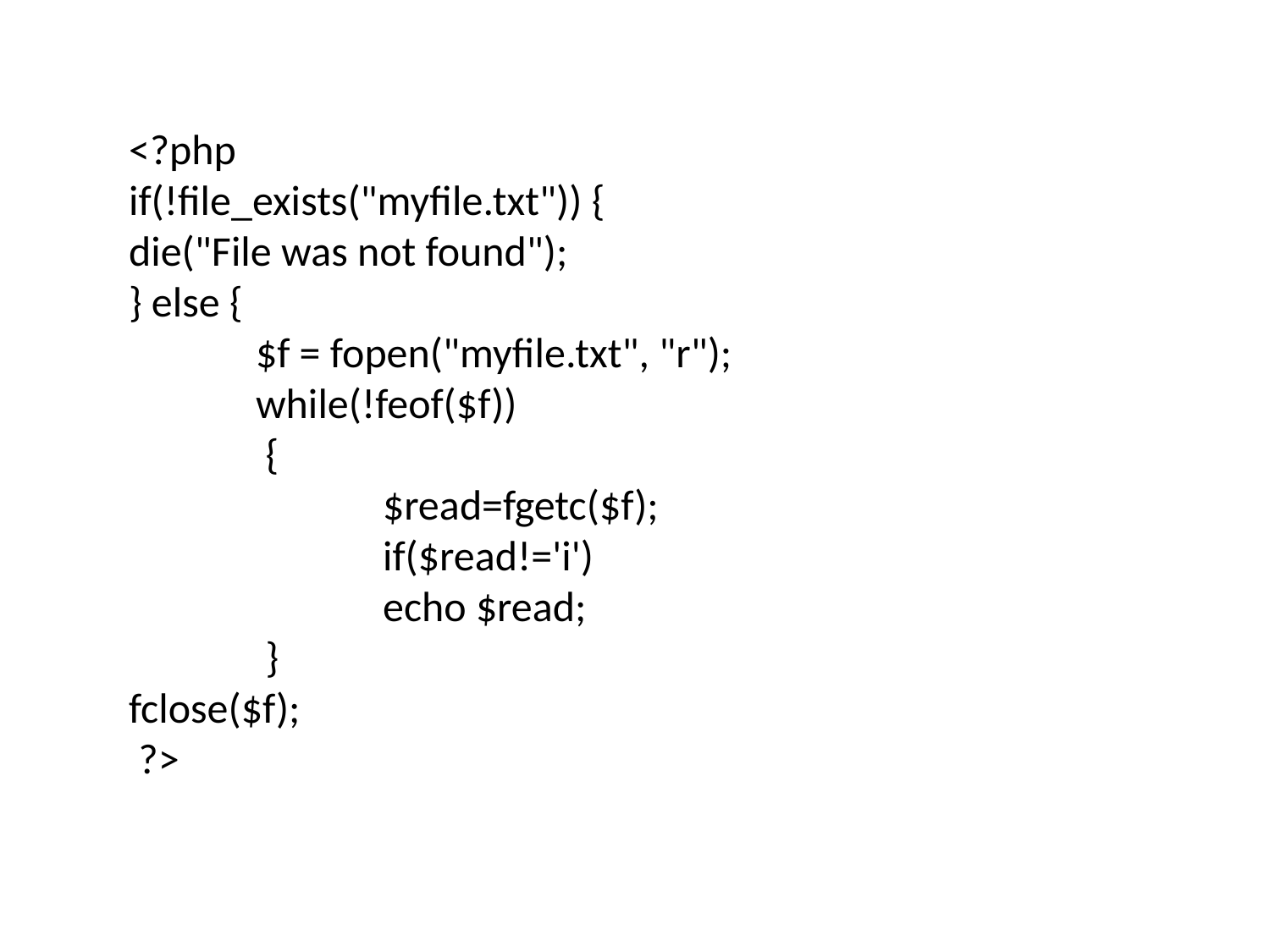

<?php
if(!file_exists("myfile.txt")) {
die("File was not found");
} else {
	$f = fopen("myfile.txt", "r");
while(!feof($f))
 {
	$read=fgetc($f);
	if($read!='i')
	echo $read;
 }
fclose($f);
 ?>